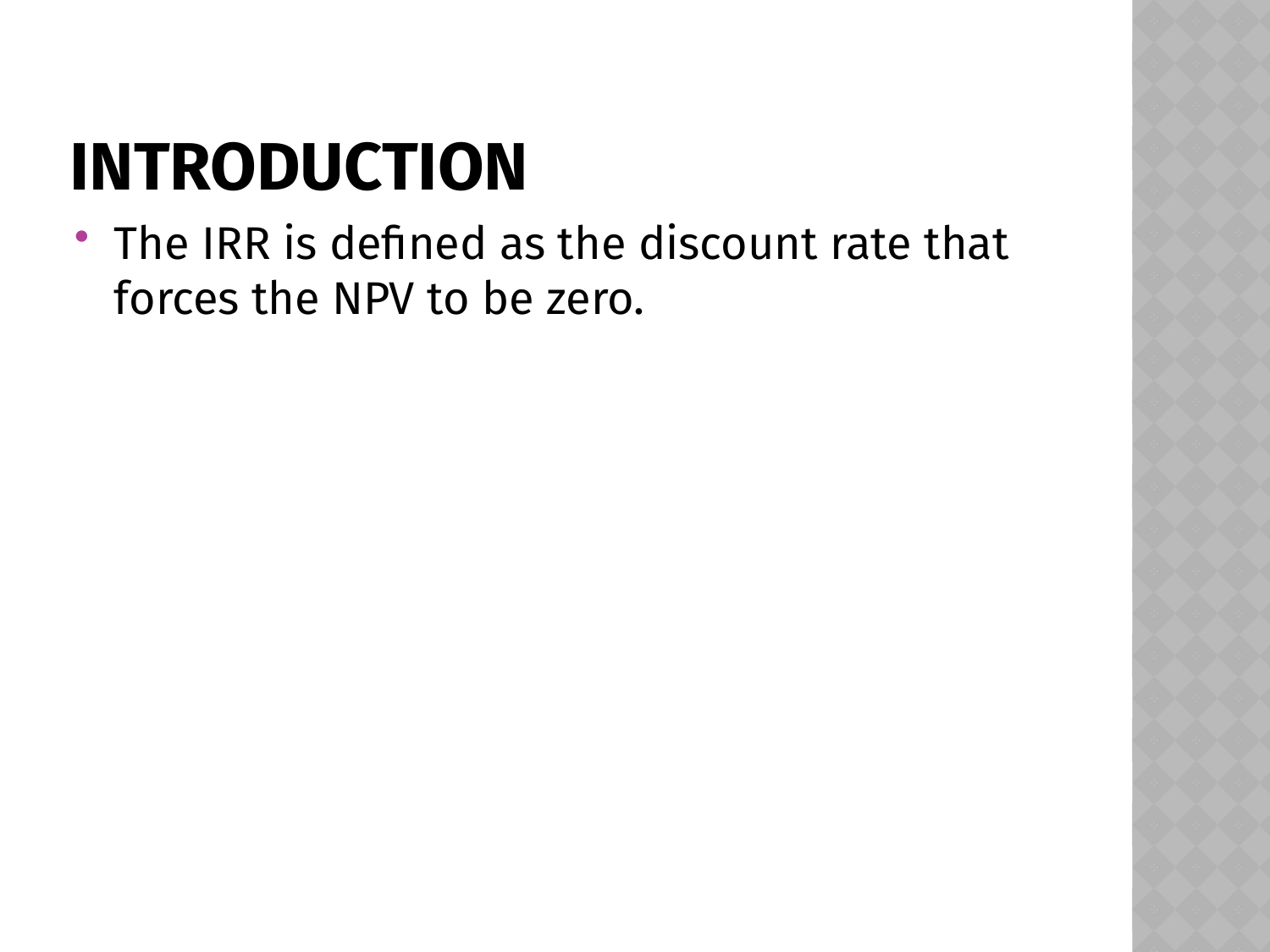

# Introduction
The IRR is defined as the discount rate that forces the NPV to be zero.